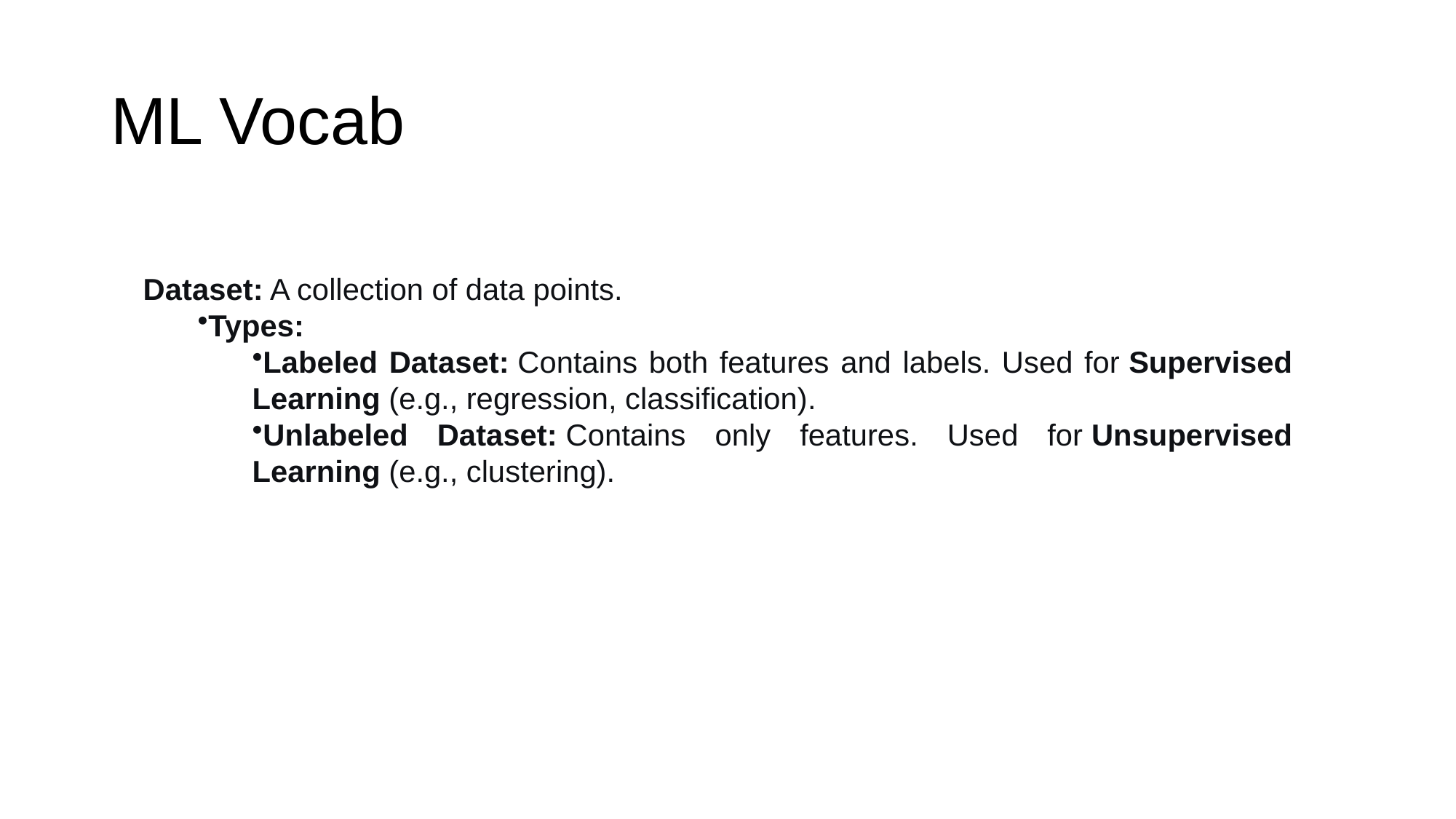

# ML Vocab
Dataset: A collection of data points.
Types:
Labeled Dataset: Contains both features and labels. Used for Supervised Learning (e.g., regression, classification).
Unlabeled Dataset: Contains only features. Used for Unsupervised Learning (e.g., clustering).